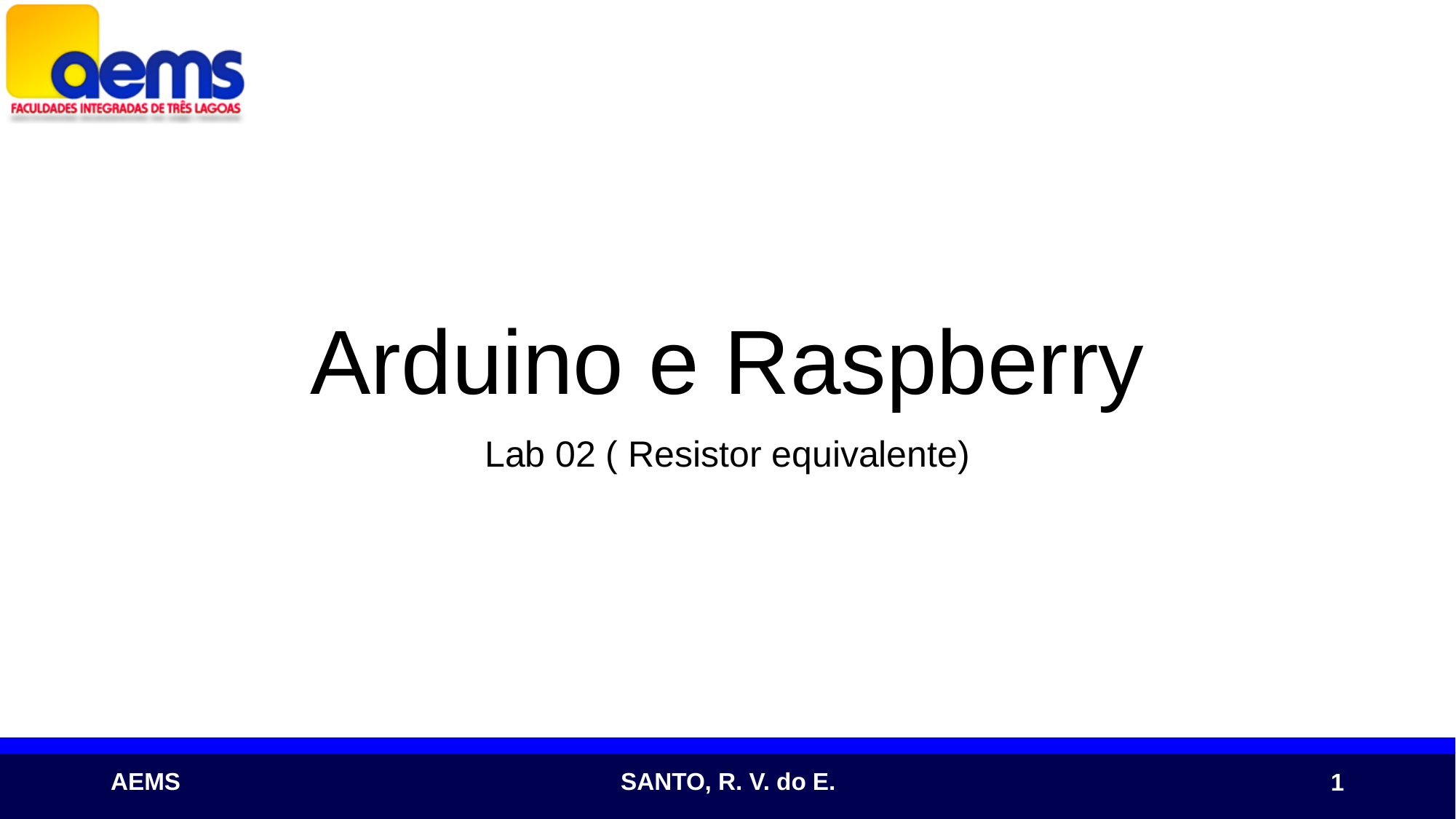

# Arduino e Raspberry
Lab 02 ( Resistor equivalente)
1